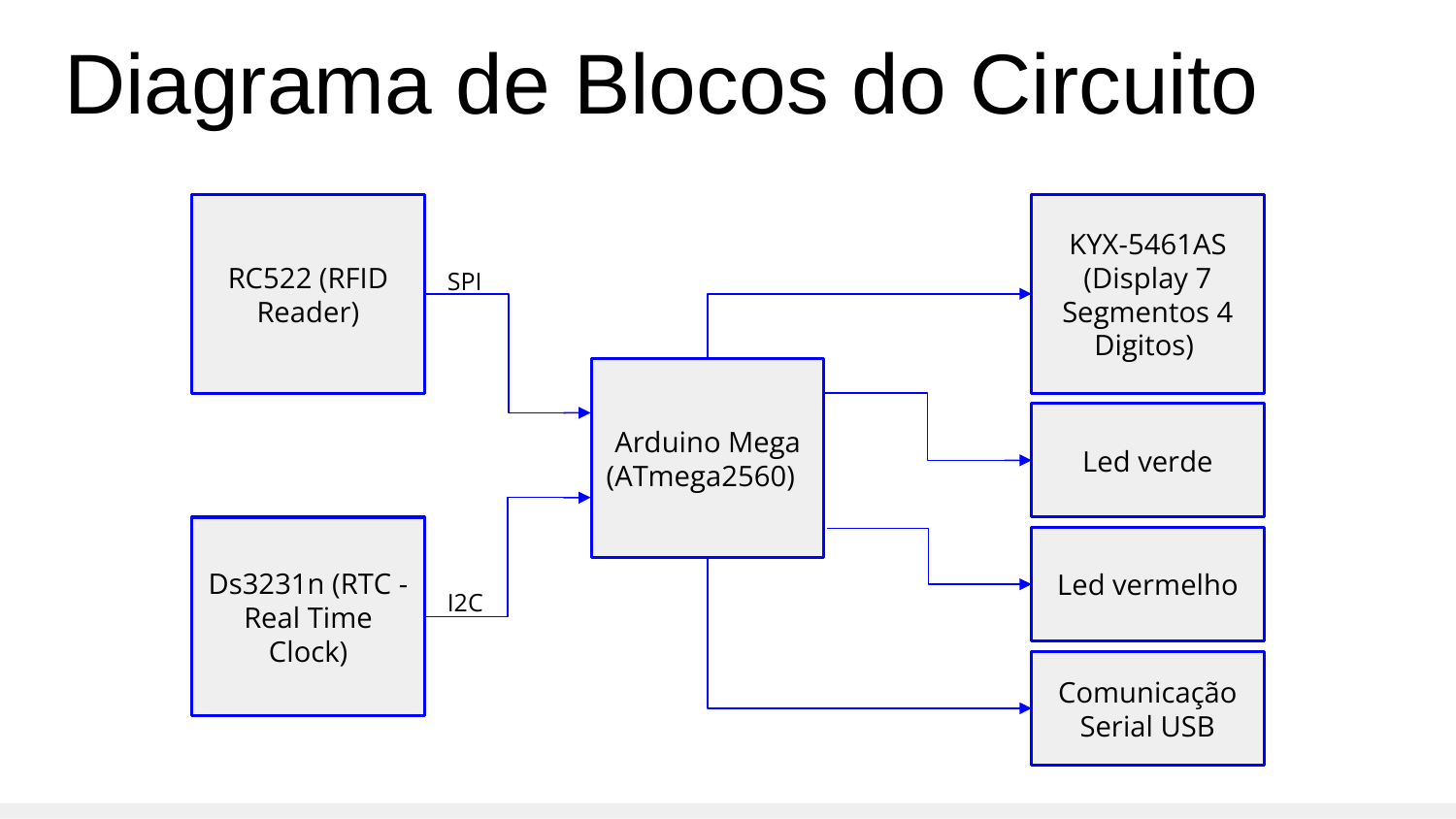

# Diagrama de Blocos do Circuito
RC522 (RFID Reader)
KYX-5461AS (Display 7 Segmentos 4 Digitos)
SPI
Arduino Mega
(ATmega2560)
Led verde
Ds3231n (RTC - Real Time Clock)
Led vermelho
I2C
Comunicação Serial USB